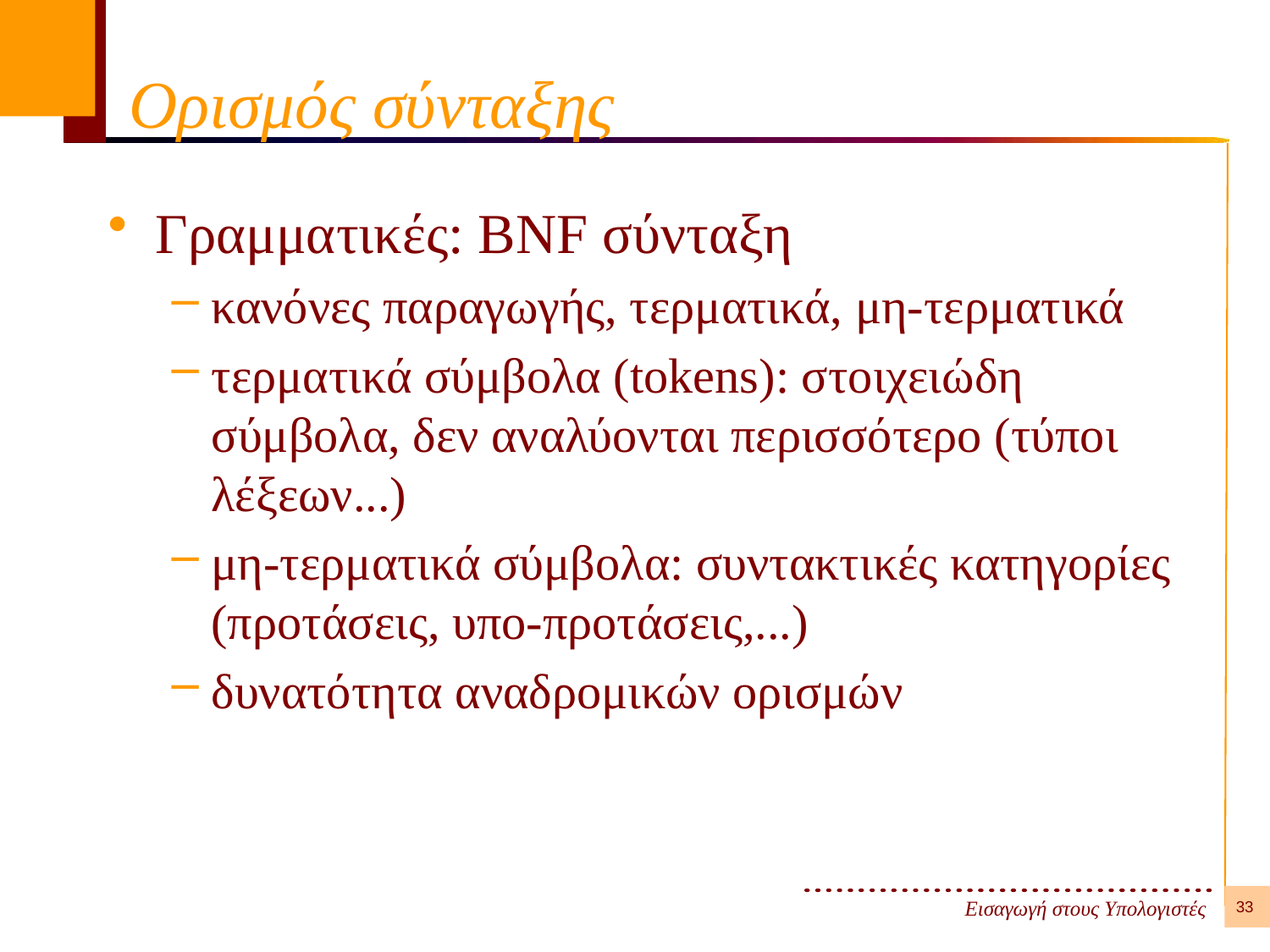

# Ορισμός σύνταξης
Γραμματικές: BNF σύνταξη
κανόνες παραγωγής, τερματικά, μη-τερματικά
τερματικά σύμβολα (tokens): στοιχειώδη σύμβολα, δεν αναλύονται περισσότερο (τύποι λέξεων...)
μη-τερματικά σύμβολα: συντακτικές κατηγορίες (προτάσεις, υπο-προτάσεις,...)
δυνατότητα αναδρομικών ορισμών